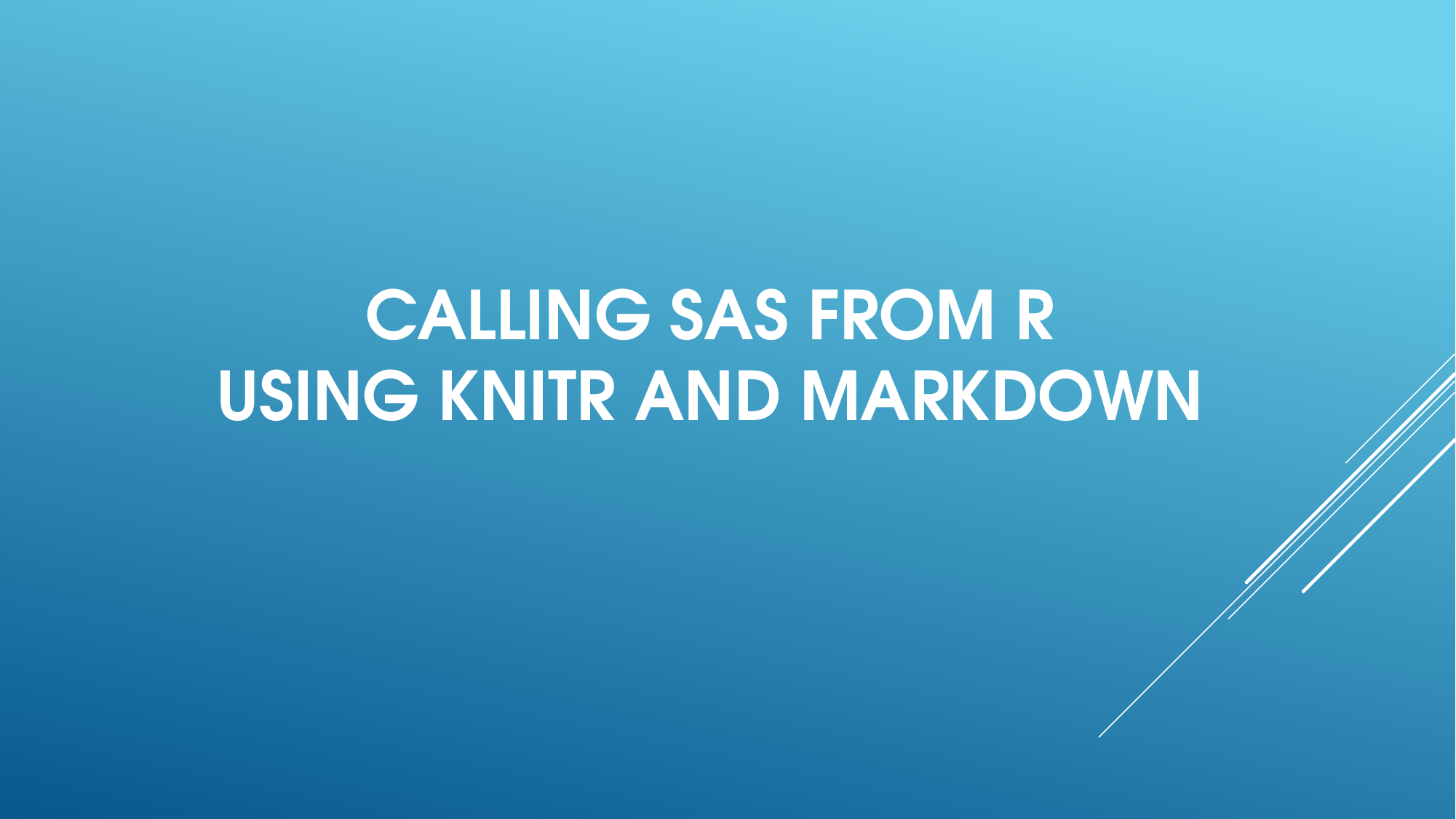

# Calling SAS from R Using Knitr and MArkdown